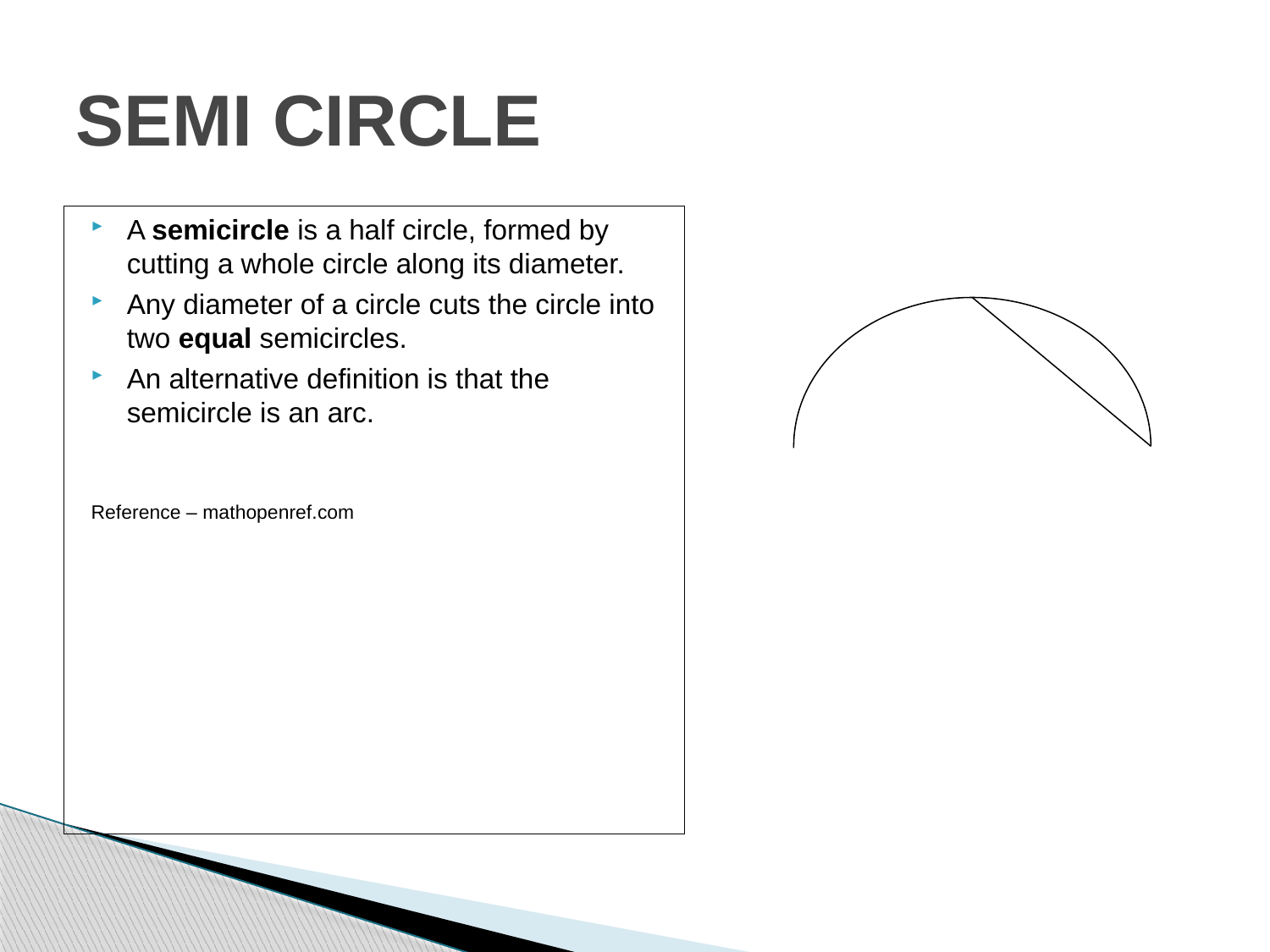

# SEMI CIRCLE
A semicircle is a half circle, formed by cutting a whole circle along its diameter.
Any diameter of a circle cuts the circle into two equal semicircles.
An alternative definition is that the semicircle is an arc.

Reference – mathopenref.com